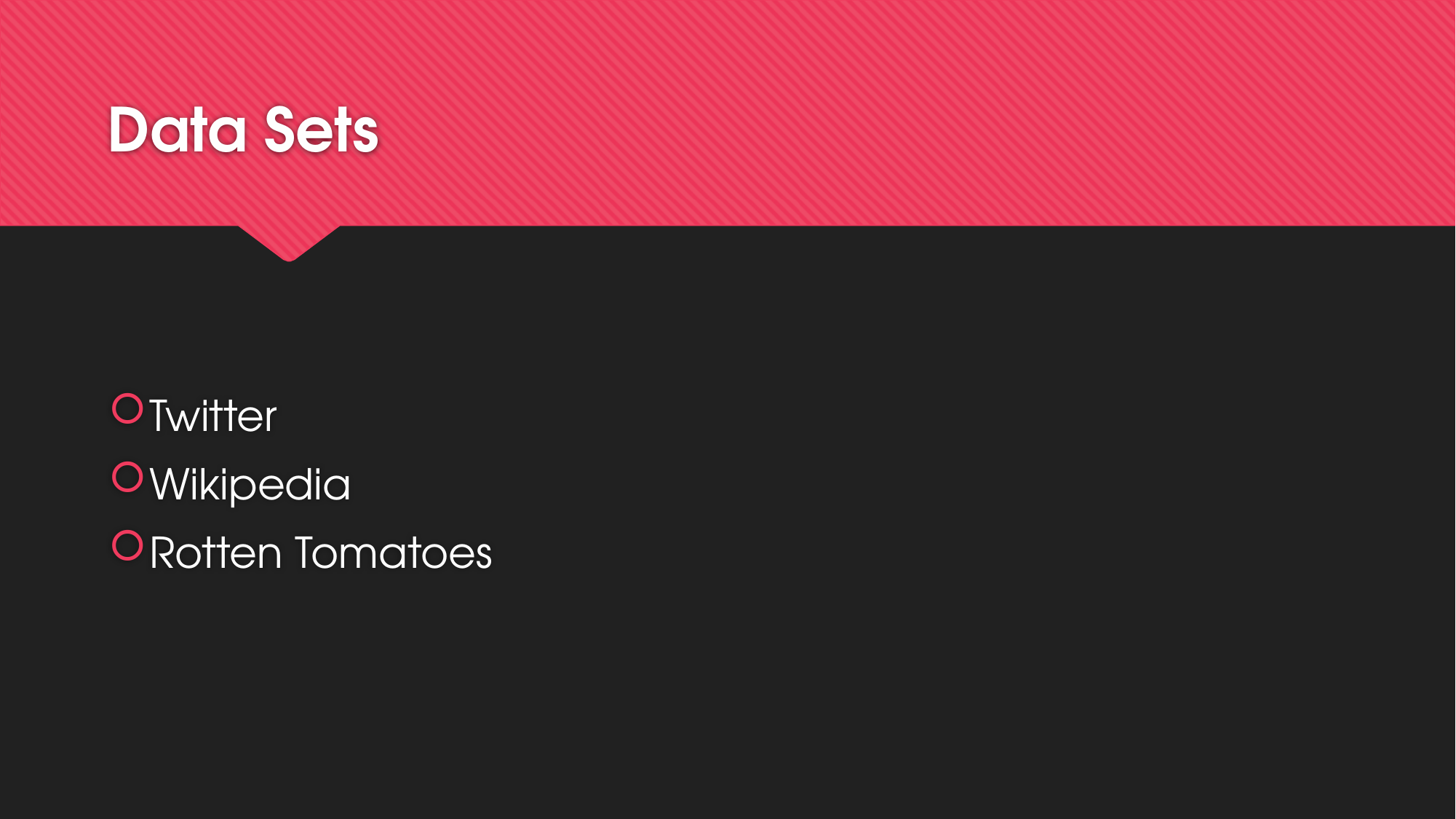

# Data Sets
Twitter
Wikipedia
Rotten Tomatoes